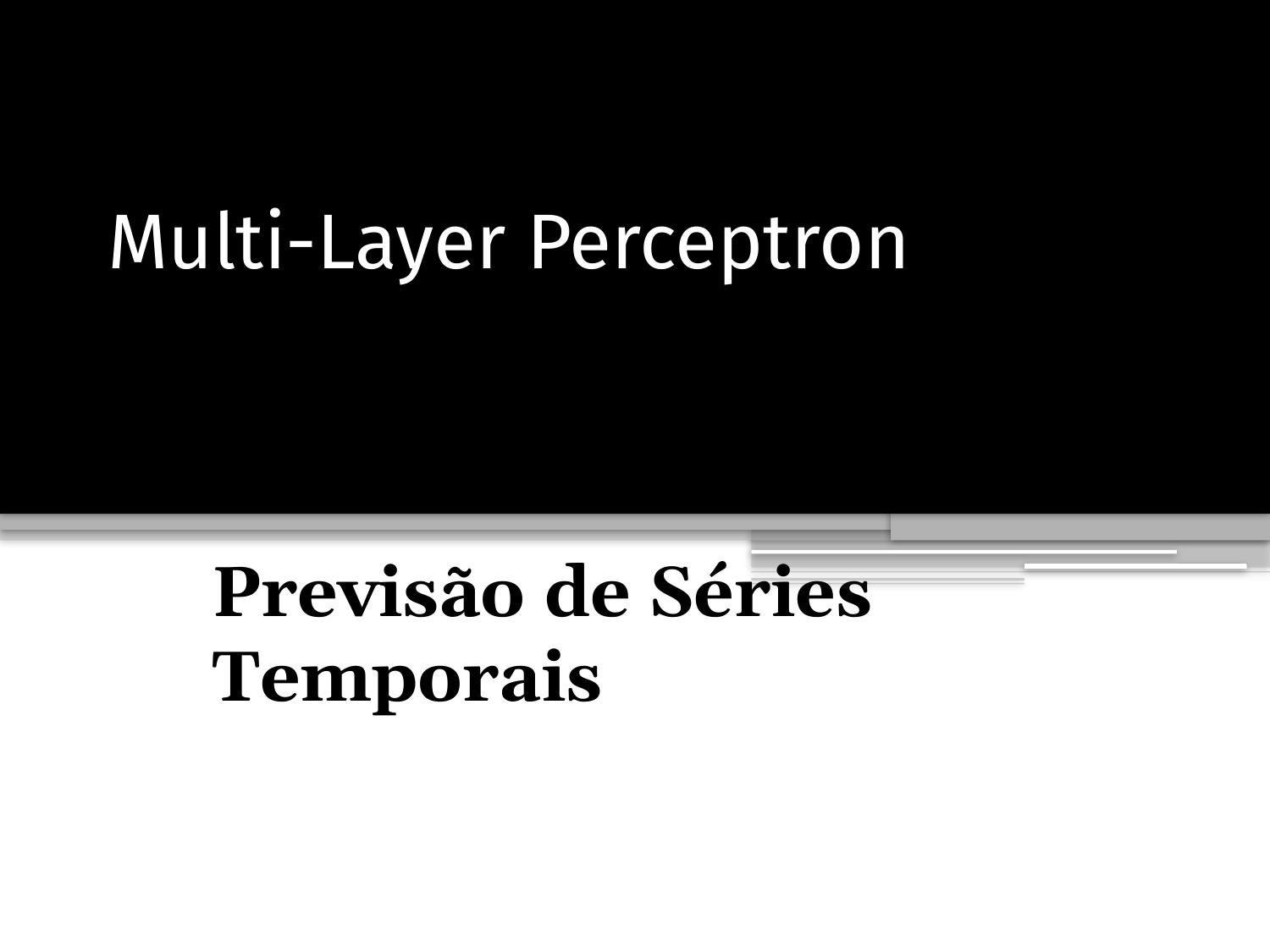

# Multi-Layer Perceptron
Previsão de Séries Temporais